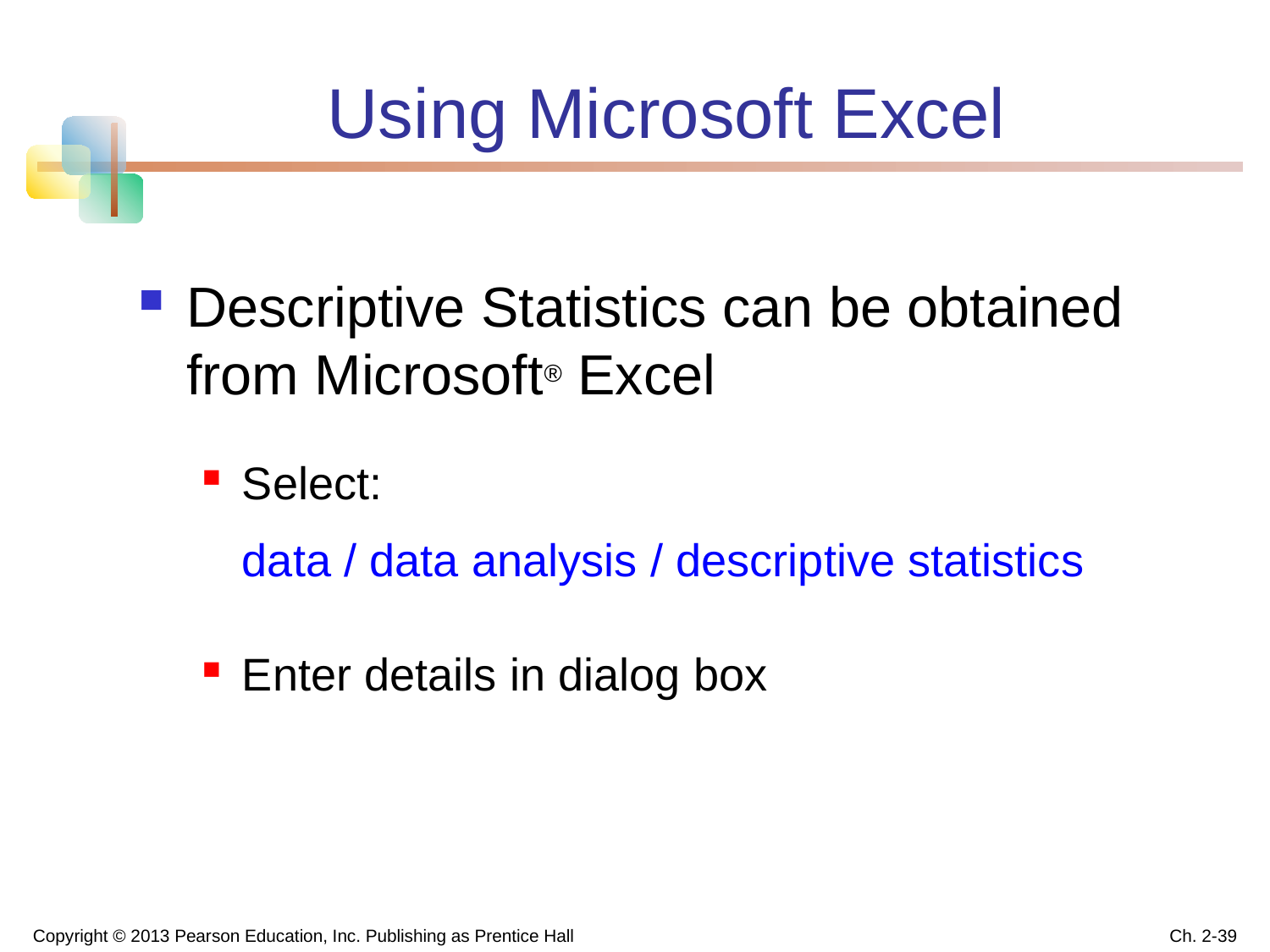

# Using Microsoft Excel
Descriptive Statistics can be obtained from Microsoft® Excel

Select:
data / data analysis / descriptive statistics

Enter details in dialog box
Copyright © 2013 Pearson Education, Inc. Publishing as Prentice Hall
Ch. 2-39